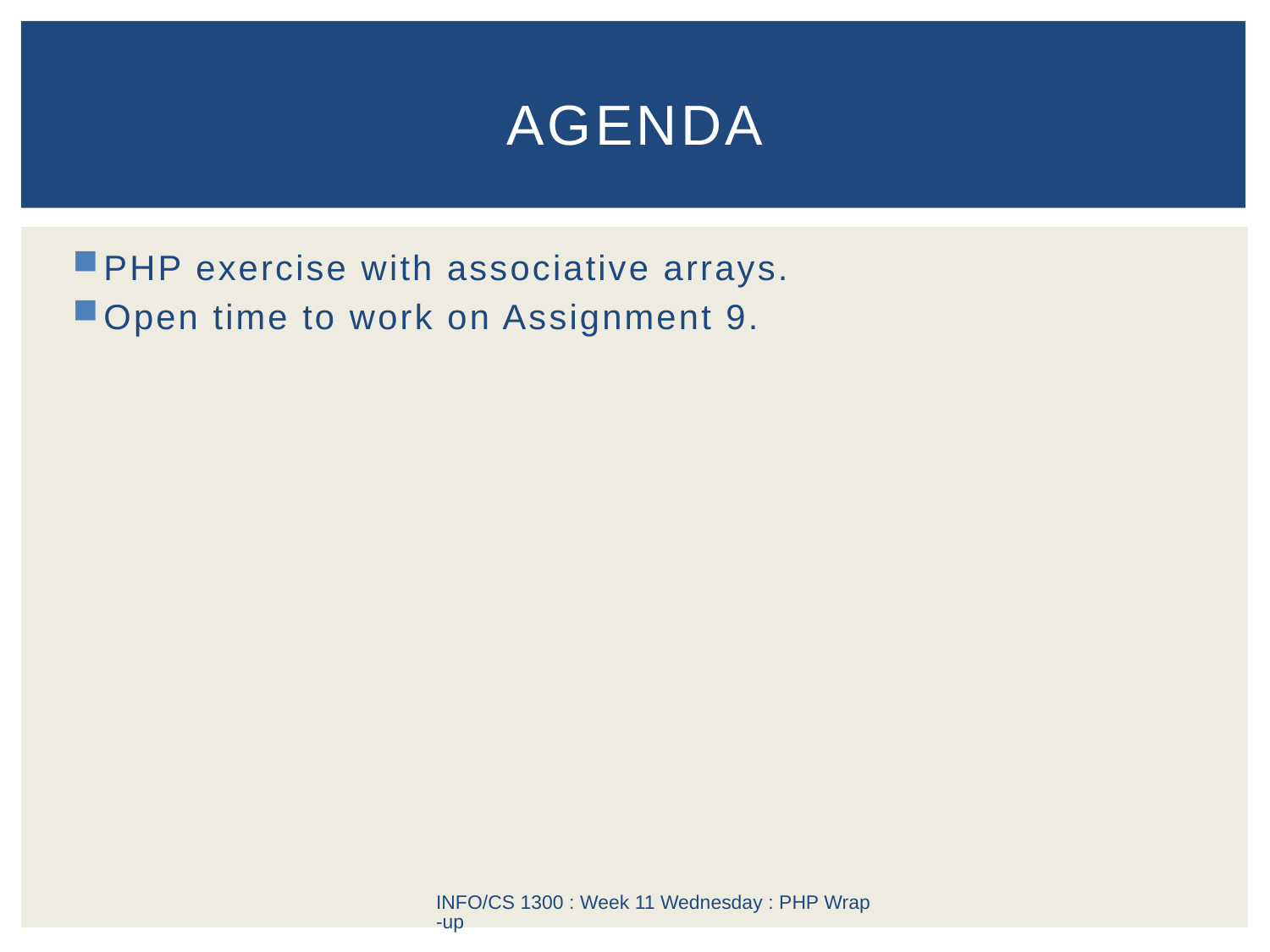

# Agenda
PHP exercise with associative arrays.
Open time to work on Assignment 9.
INFO/CS 1300 : Week 11 Wednesday : PHP Wrap-up